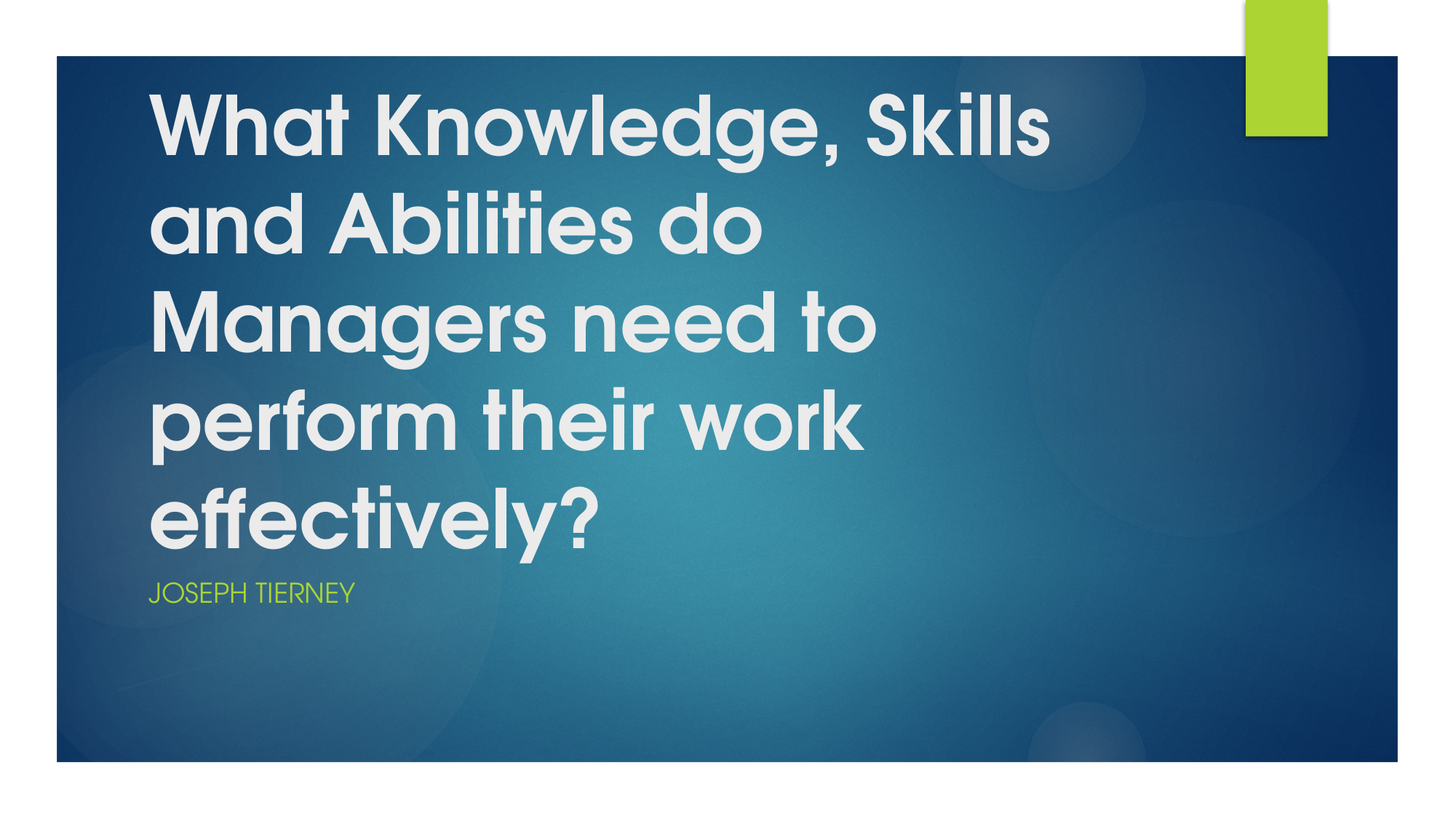

# What Knowledge, Skills and Abilities do Managers need to perform their work effectively?
Joseph Tierney